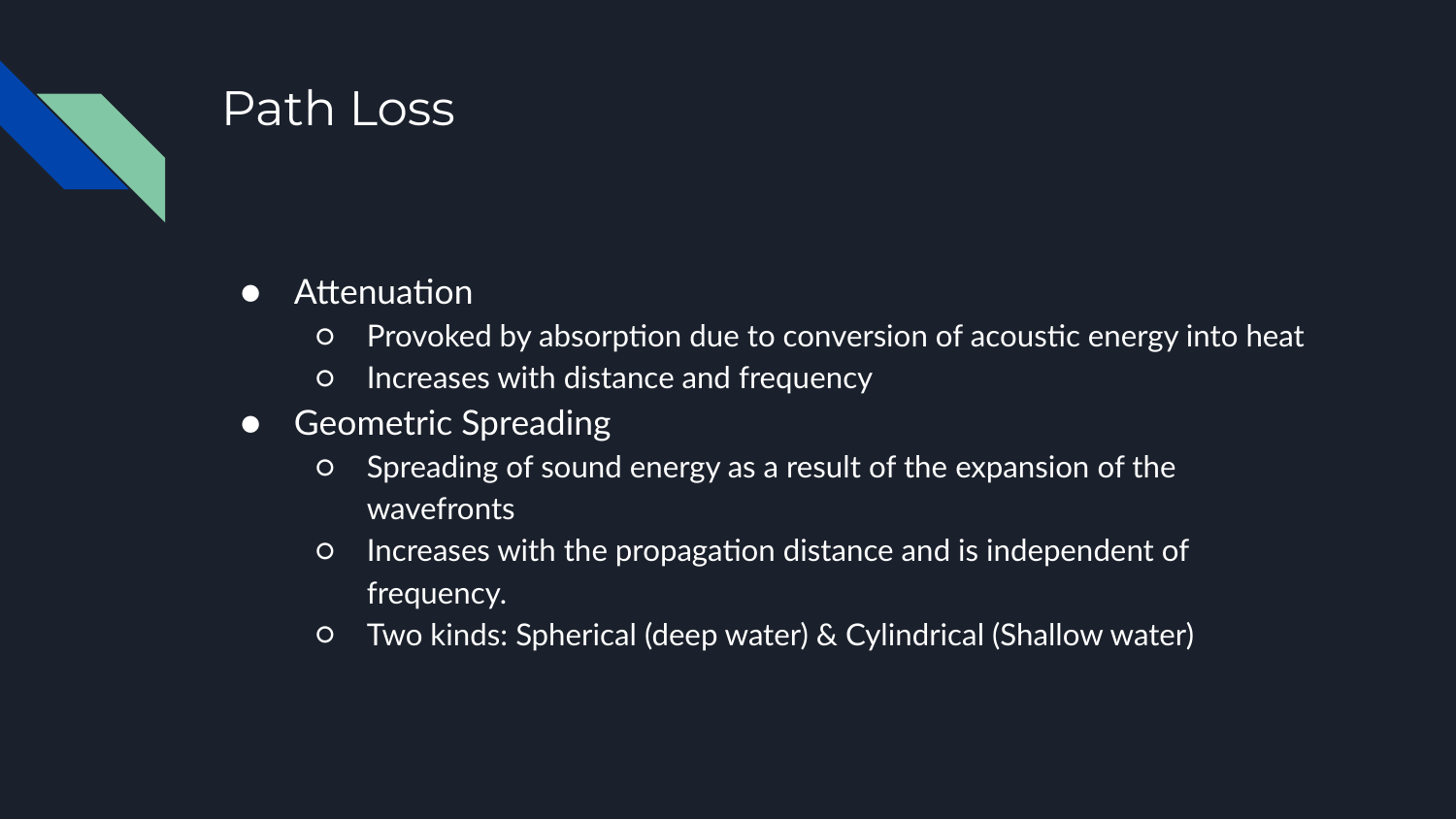

# Path Loss
Attenuation
Provoked by absorption due to conversion of acoustic energy into heat
Increases with distance and frequency
Geometric Spreading
Spreading of sound energy as a result of the expansion of the wavefronts
Increases with the propagation distance and is independent of frequency.
Two kinds: Spherical (deep water) & Cylindrical (Shallow water)